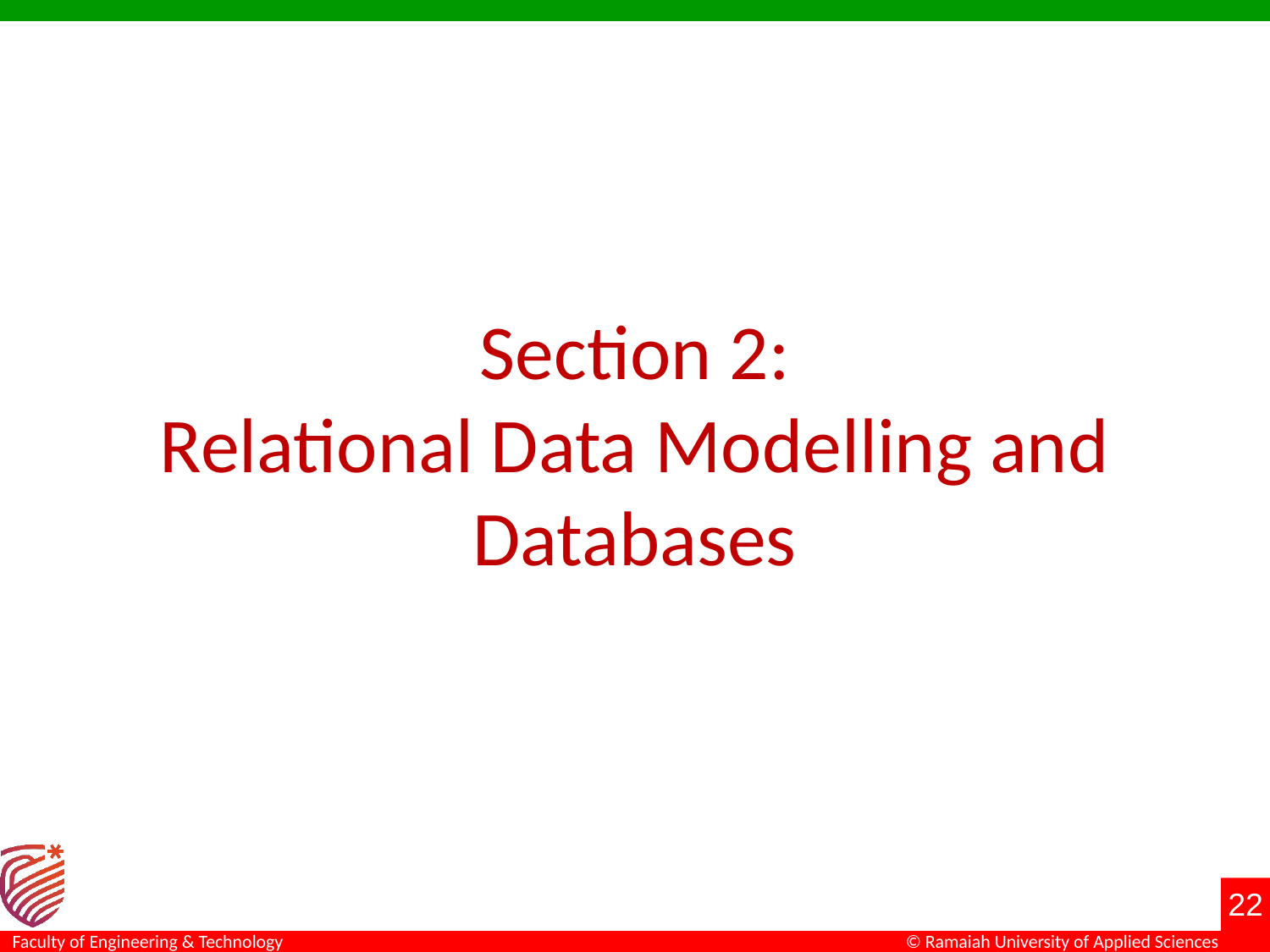

# Section 2: Relational Data Modelling and Databases